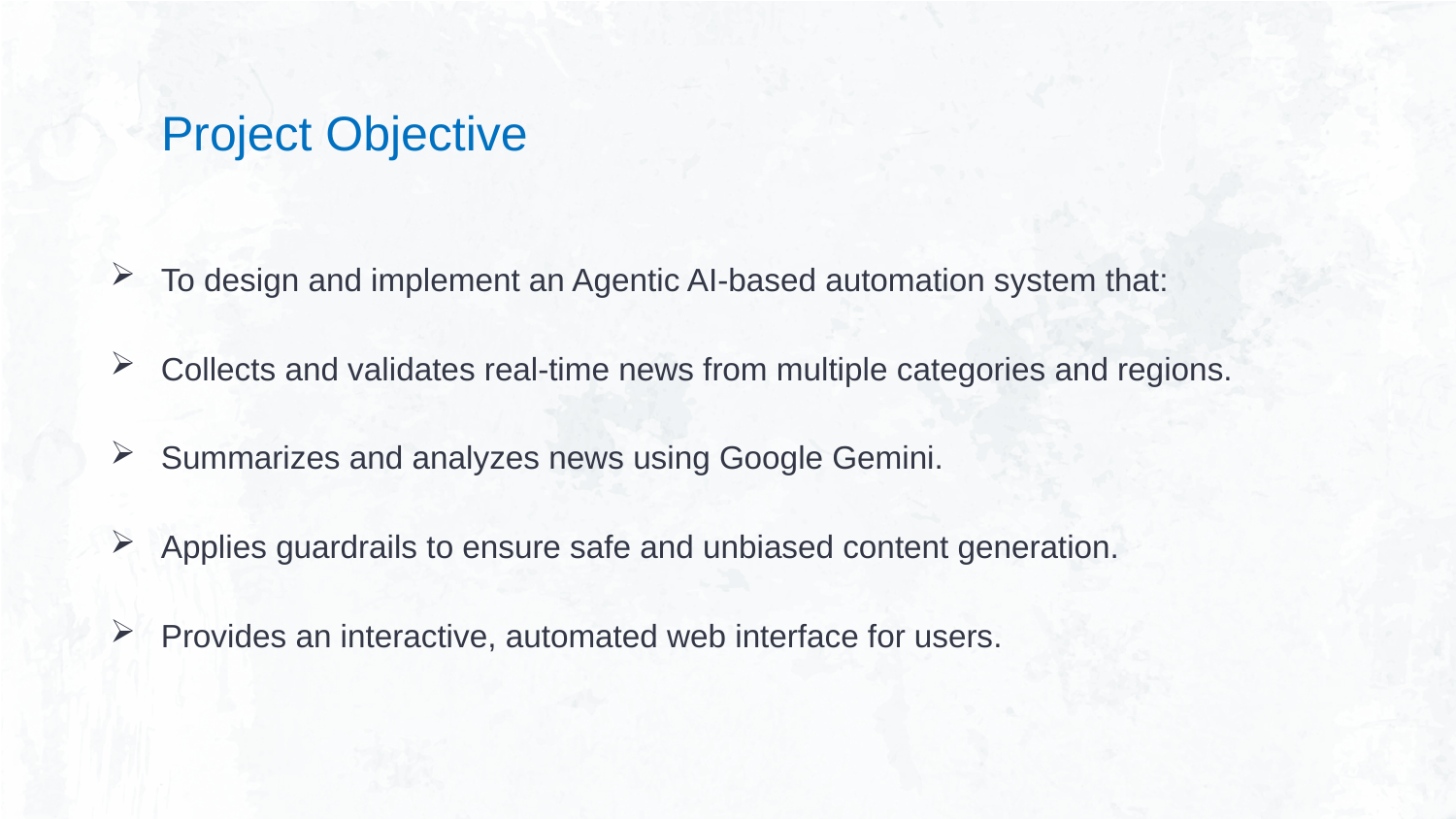

Project Objective
To design and implement an Agentic AI-based automation system that:

Collects and validates real-time news from multiple categories and regions.

Summarizes and analyzes news using Google Gemini.

Applies guardrails to ensure safe and unbiased content generation.

Provides an interactive, automated web interface for users.